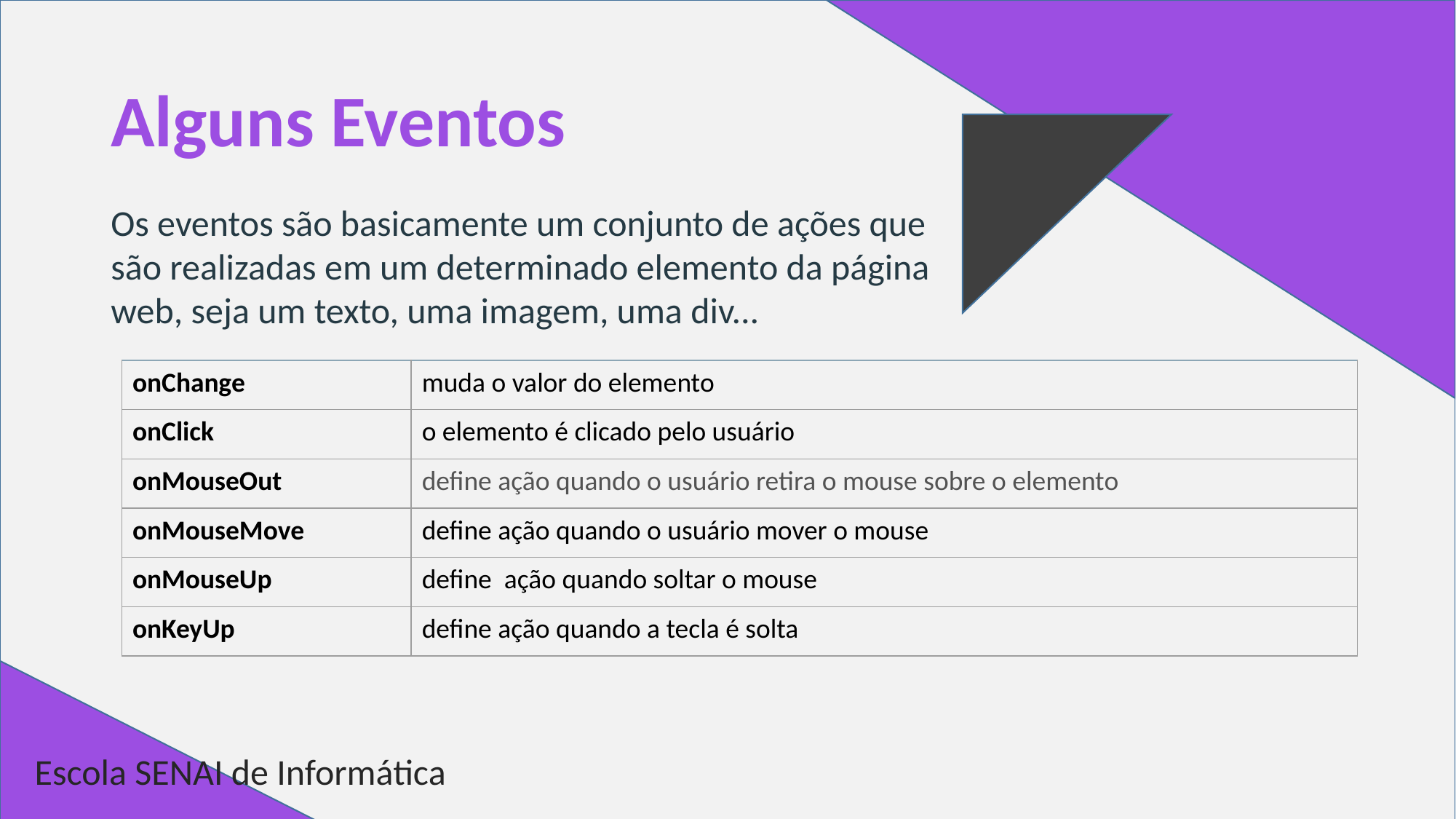

# Alguns Eventos
Os eventos são basicamente um conjunto de ações que são realizadas em um determinado elemento da página web, seja um texto, uma imagem, uma div...
| onChange | muda o valor do elemento |
| --- | --- |
| onClick | o elemento é clicado pelo usuário |
| onMouseOut | define ação quando o usuário retira o mouse sobre o elemento |
| onMouseMove | define ação quando o usuário mover o mouse |
| onMouseUp | define ação quando soltar o mouse |
| onKeyUp | define ação quando a tecla é solta |